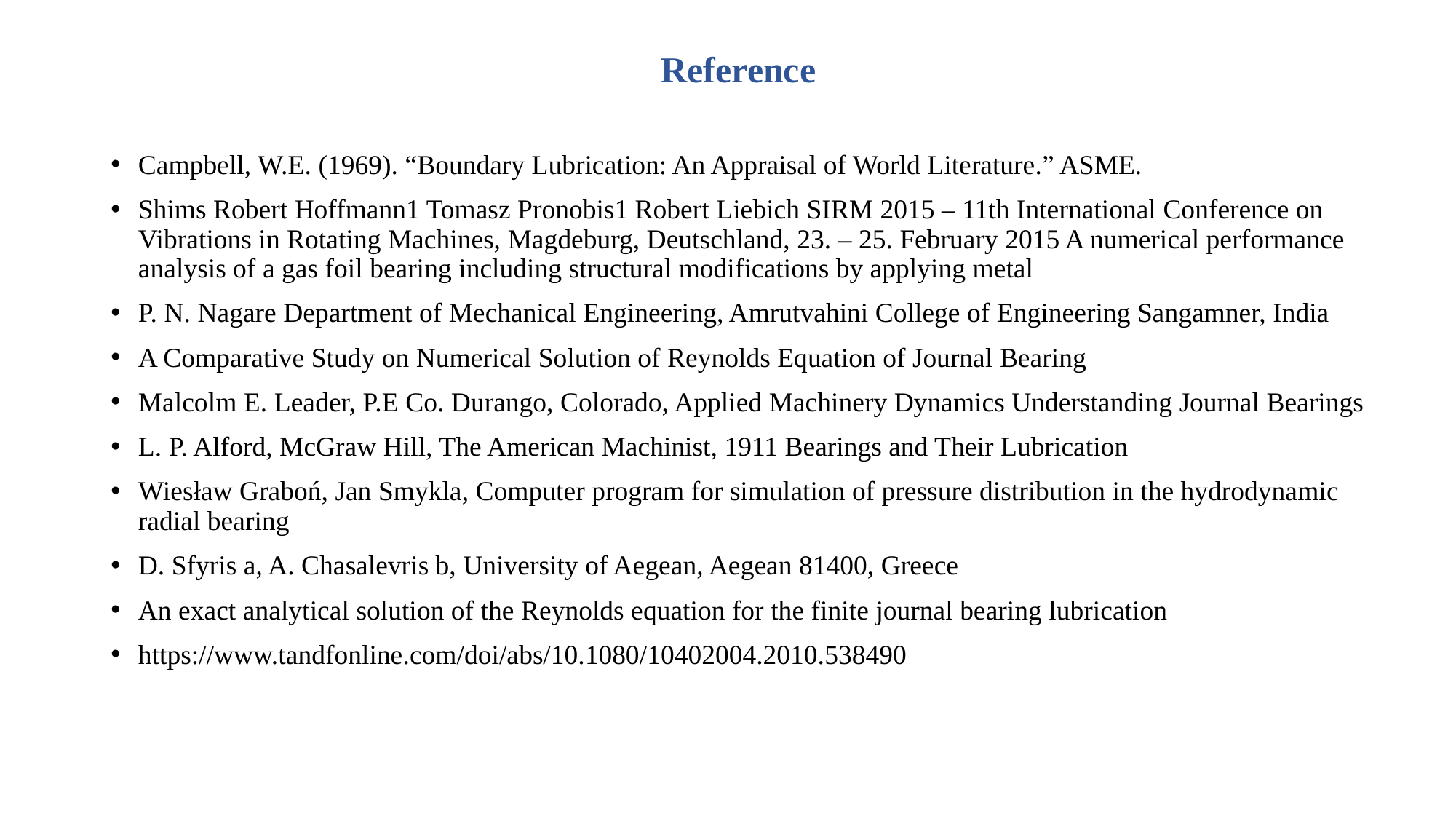

Reference

Campbell, W.E. (1969). “Boundary Lubrication: An Appraisal of World Literature.” ASME.
Shims Robert Hoffmann1 Tomasz Pronobis1 Robert Liebich SIRM 2015 – 11th International Conference on Vibrations in Rotating Machines, Magdeburg, Deutschland, 23. – 25. February 2015 A numerical performance analysis of a gas foil bearing including structural modifications by applying metal
P. N. Nagare Department of Mechanical Engineering, Amrutvahini College of Engineering Sangamner, India
A Comparative Study on Numerical Solution of Reynolds Equation of Journal Bearing
Malcolm E. Leader, P.E Co. Durango, Colorado, Applied Machinery Dynamics Understanding Journal Bearings
L. P. Alford, McGraw Hill, The American Machinist, 1911 Bearings and Their Lubrication
Wiesław Graboń, Jan Smykla, Computer program for simulation of pressure distribution in the hydrodynamic radial bearing
D. Sfyris a, A. Chasalevris b, University of Aegean, Aegean 81400, Greece
An exact analytical solution of the Reynolds equation for the finite journal bearing lubrication
https://www.tandfonline.com/doi/abs/10.1080/10402004.2010.538490